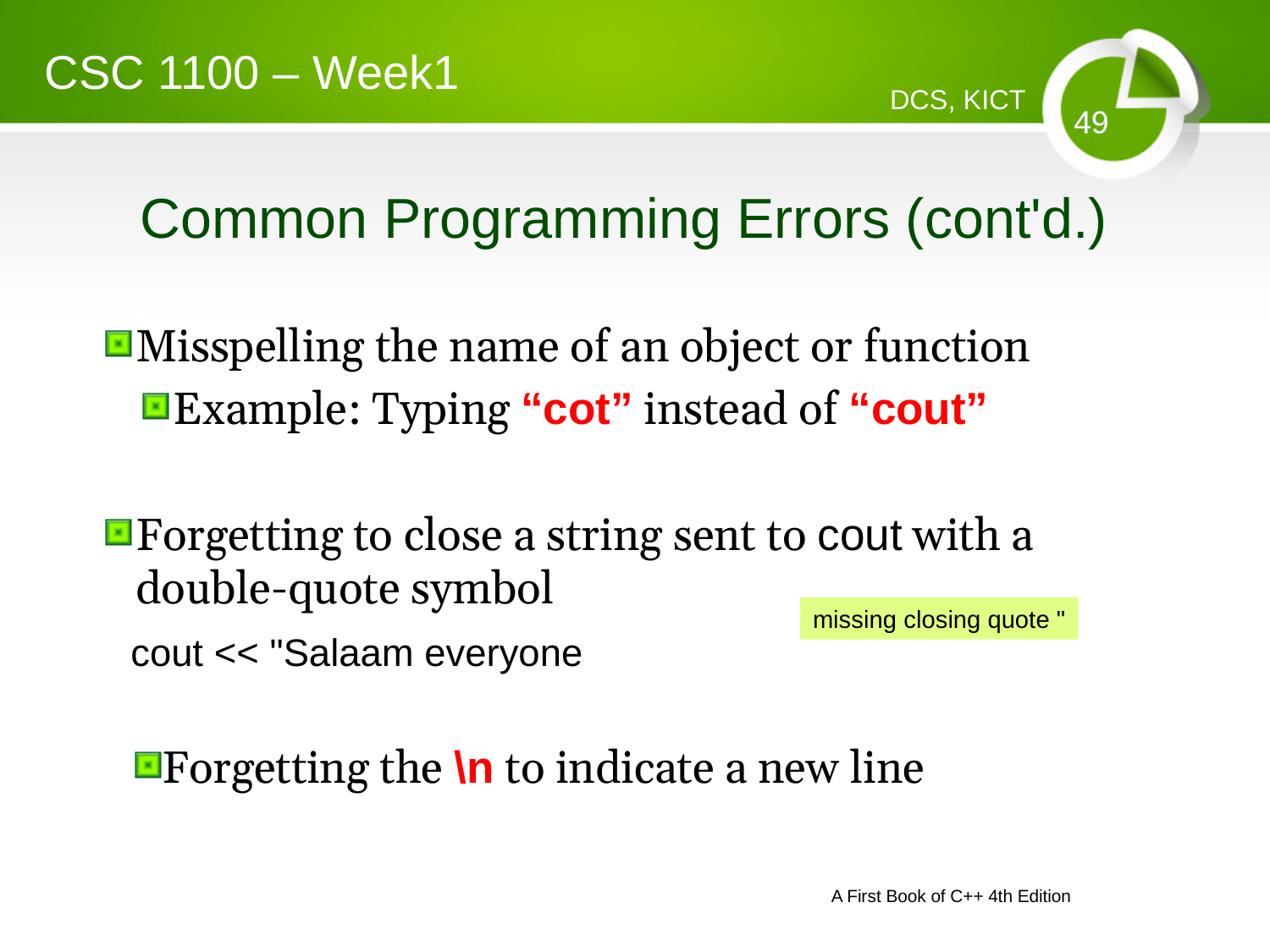

CSC 1100 – Week1
DCS, KICT
49
# Common Programming Errors (cont'd.)
Misspelling the name of an object or function
Example: Typing “cot” instead of “cout”

Forgetting to close a string sent to cout with a double-quote symbol
	cout << "Salaam everyone

Forgetting the \n to indicate a new line
missing closing quote "
A First Book of C++ 4th Edition